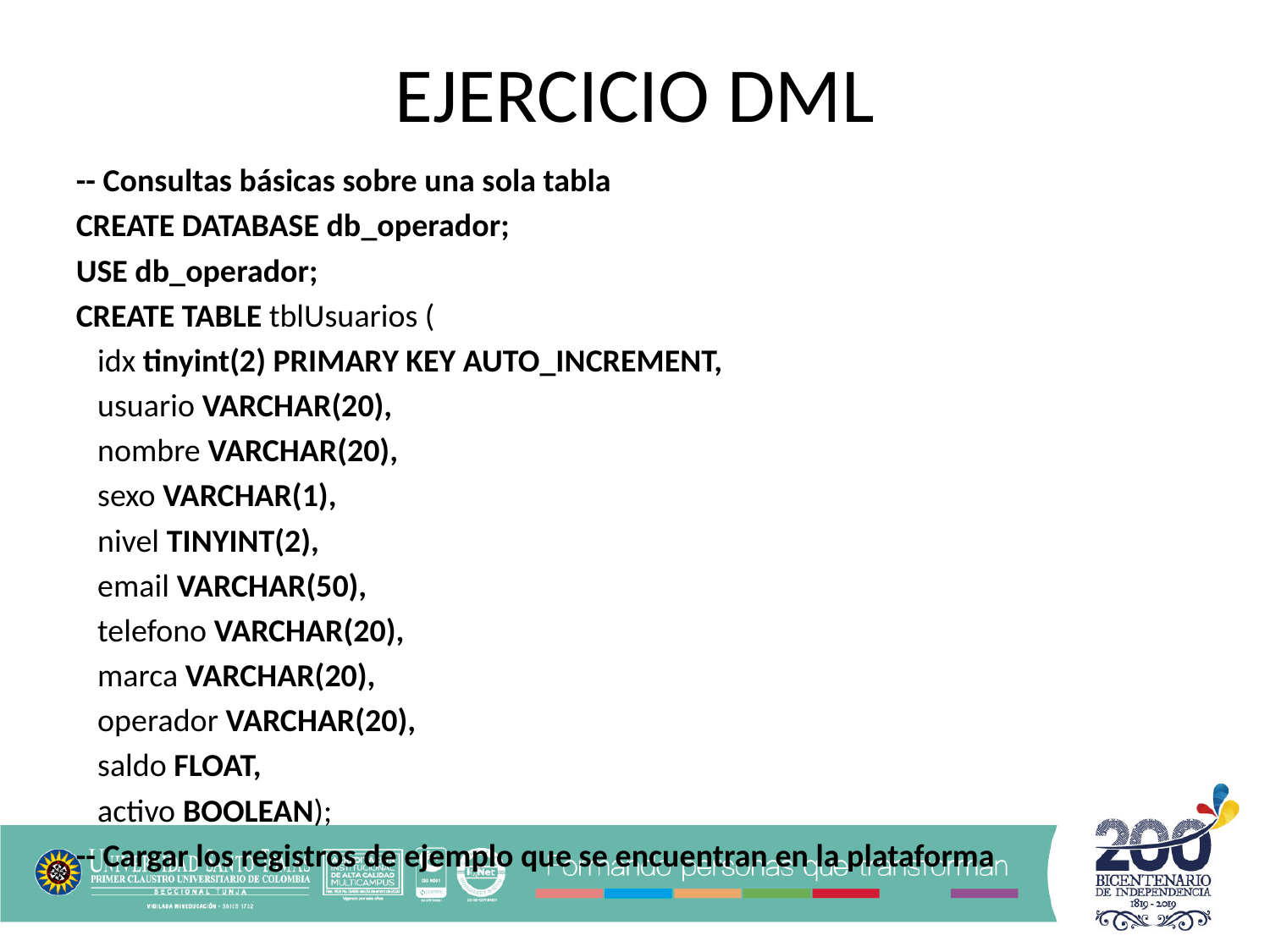

EJERCICIO DML
-- Consultas básicas sobre una sola tabla
CREATE DATABASE db_operador;
USE db_operador;
CREATE TABLE tblUsuarios (
   idx tinyint(2) PRIMARY KEY AUTO_INCREMENT,
   usuario VARCHAR(20),
   nombre VARCHAR(20),
   sexo VARCHAR(1),
   nivel TINYINT(2),
   email VARCHAR(50),
   telefono VARCHAR(20),
   marca VARCHAR(20),
   operador VARCHAR(20),
   saldo FLOAT,
   activo BOOLEAN);
-- Cargar los registros de ejemplo que se encuentran en la plataforma